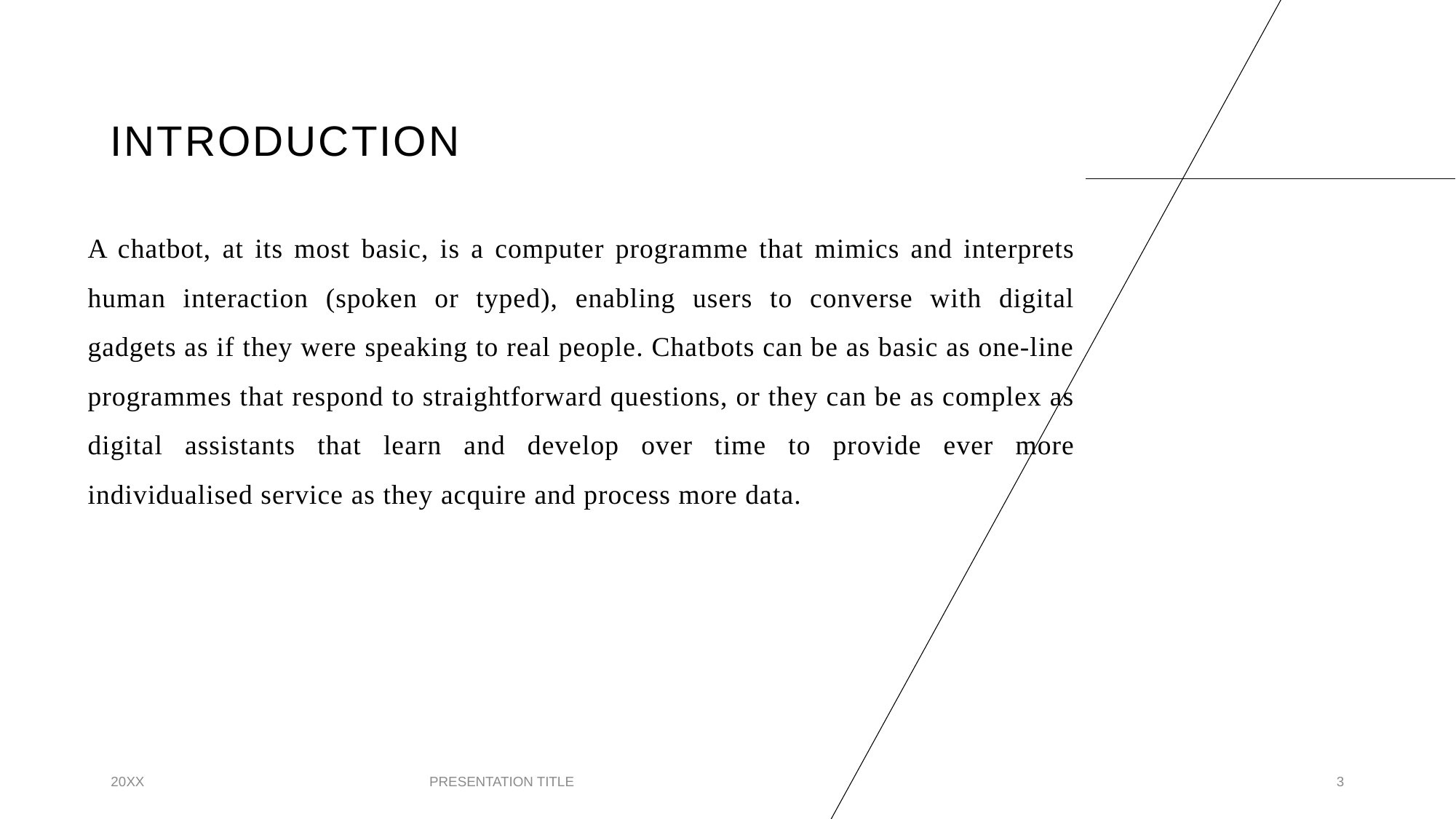

# INTRODUCTION
A chatbot, at its most basic, is a computer programme that mimics and interprets human interaction (spoken or typed), enabling users to converse with digital gadgets as if they were speaking to real people. Chatbots can be as basic as one-line programmes that respond to straightforward questions, or they can be as complex as digital assistants that learn and develop over time to provide ever more individualised service as they acquire and process more data.

20XX
PRESENTATION TITLE
3